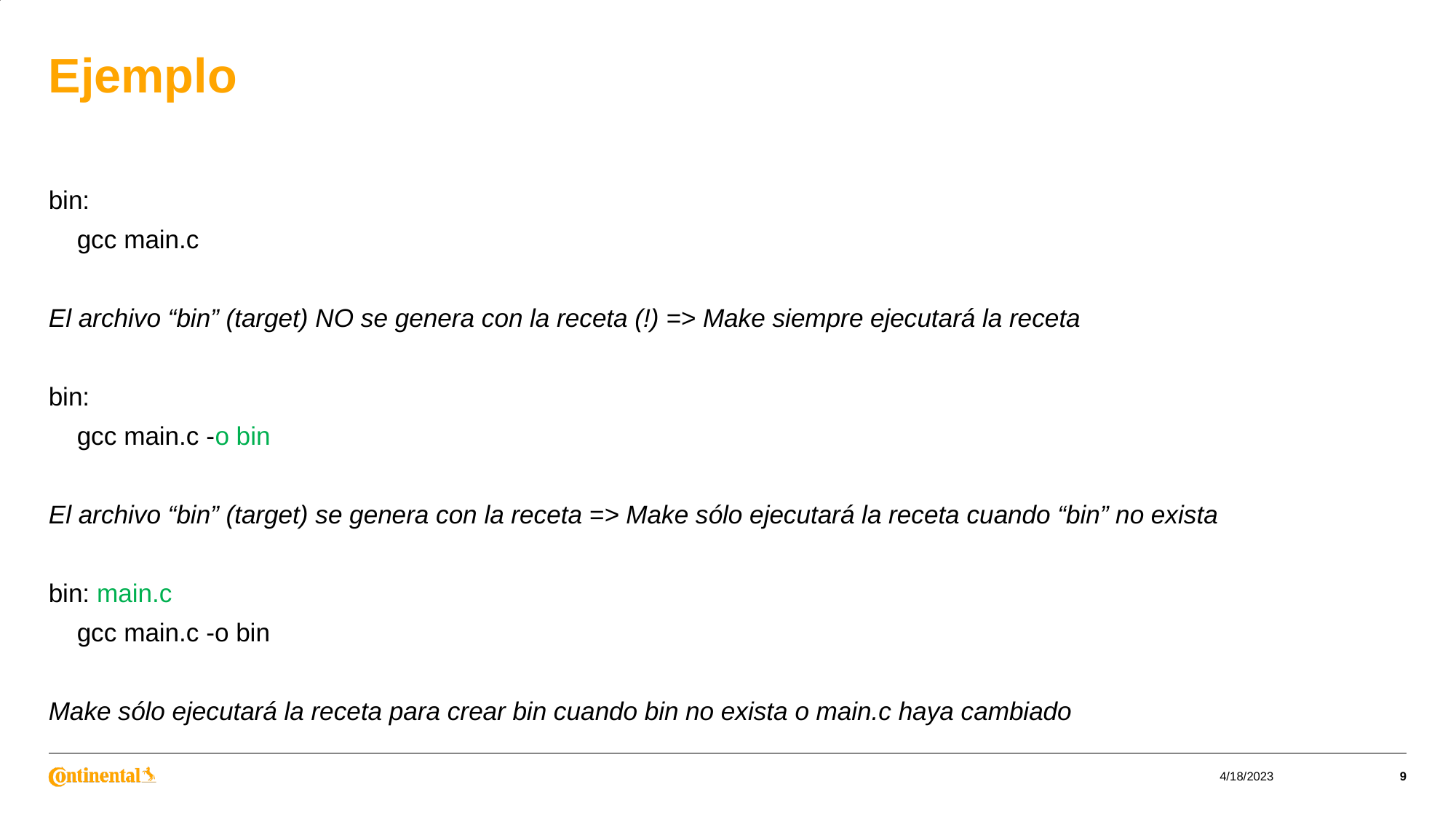

# Ejemplo
bin:
    gcc main.c

El archivo “bin” (target) NO se genera con la receta (!) => Make siempre ejecutará la receta

bin:
    gcc main.c -o bin

El archivo “bin” (target) se genera con la receta => Make sólo ejecutará la receta cuando “bin” no exista

bin: main.c
    gcc main.c -o bin

Make sólo ejecutará la receta para crear bin cuando bin no exista o main.c haya cambiado

4/18/2023
9